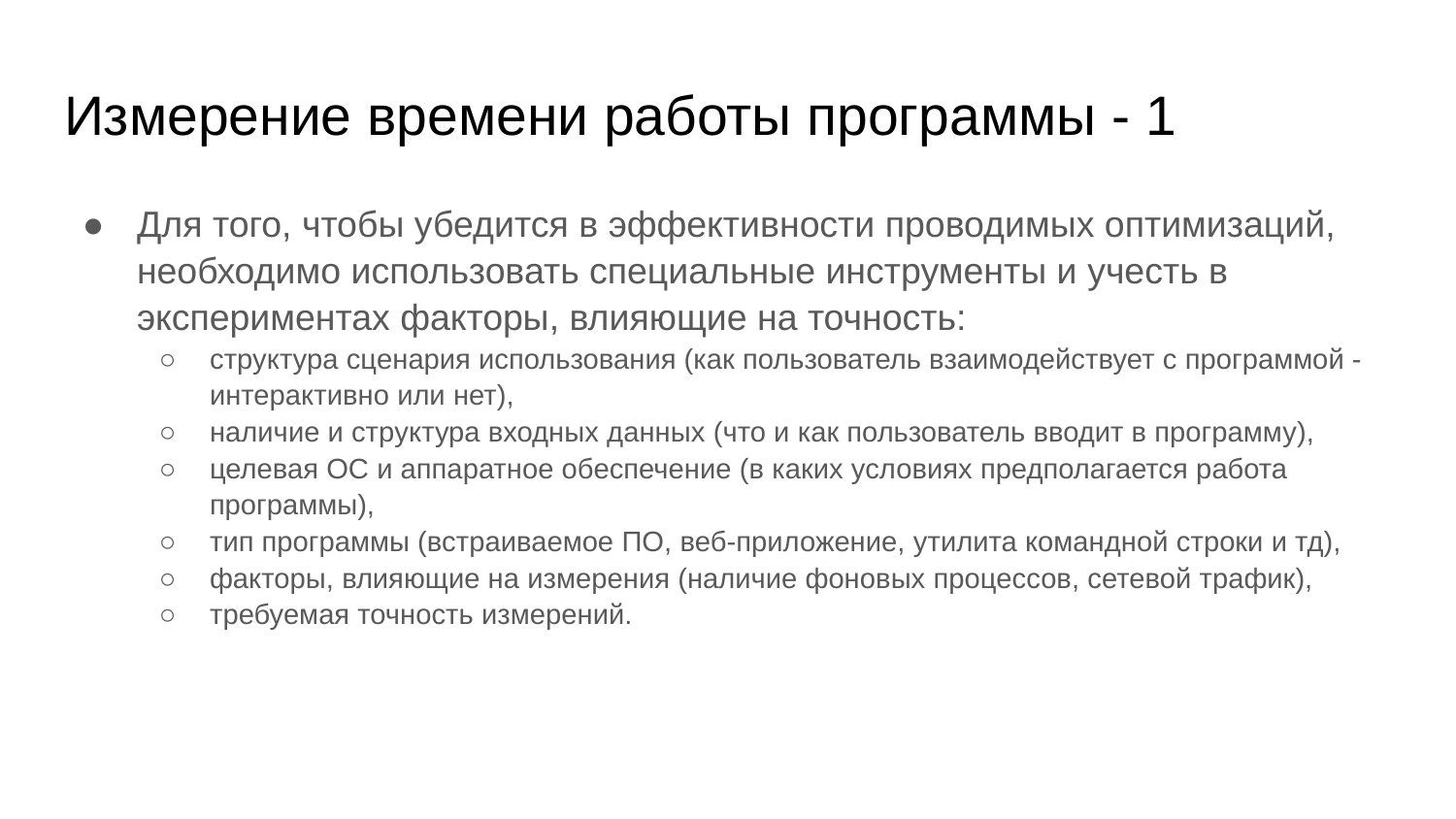

# Измерение времени работы программы - 1

Для того, чтобы убедится в эффективности проводимых оптимизаций, необходимо использовать специальные инструменты и учесть в экспериментах факторы, влияющие на точность:
структура сценария использования (как пользователь взаимодействует с программой - интерактивно или нет),
наличие и структура входных данных (что и как пользователь вводит в программу),
целевая ОС и аппаратное обеспечение (в каких условиях предполагается работа программы),
тип программы (встраиваемое ПО, веб-приложение, утилита командной строки и тд),
факторы, влияющие на измерения (наличие фоновых процессов, сетевой трафик),
требуемая точность измерений.